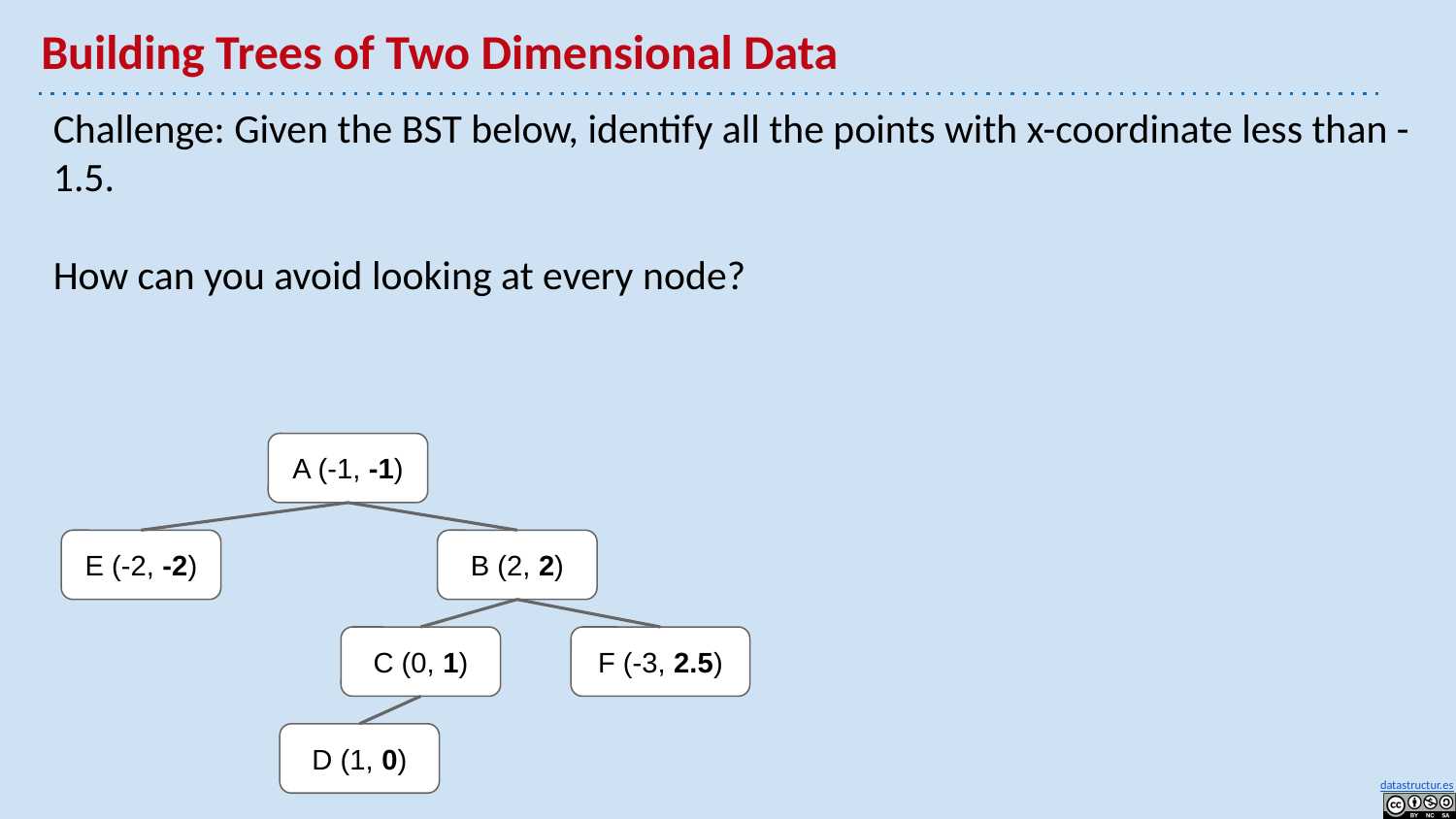

# Building Trees of Two Dimensional Data
Challenge: Given the BST below, identify all the points with x-coordinate less than -1.5.

How can you avoid looking at every node?
A (-1, -1)
E (-2, -2)
B (2, 2)
C (0, 1)
F (-3, 2.5)
D (1, 0)